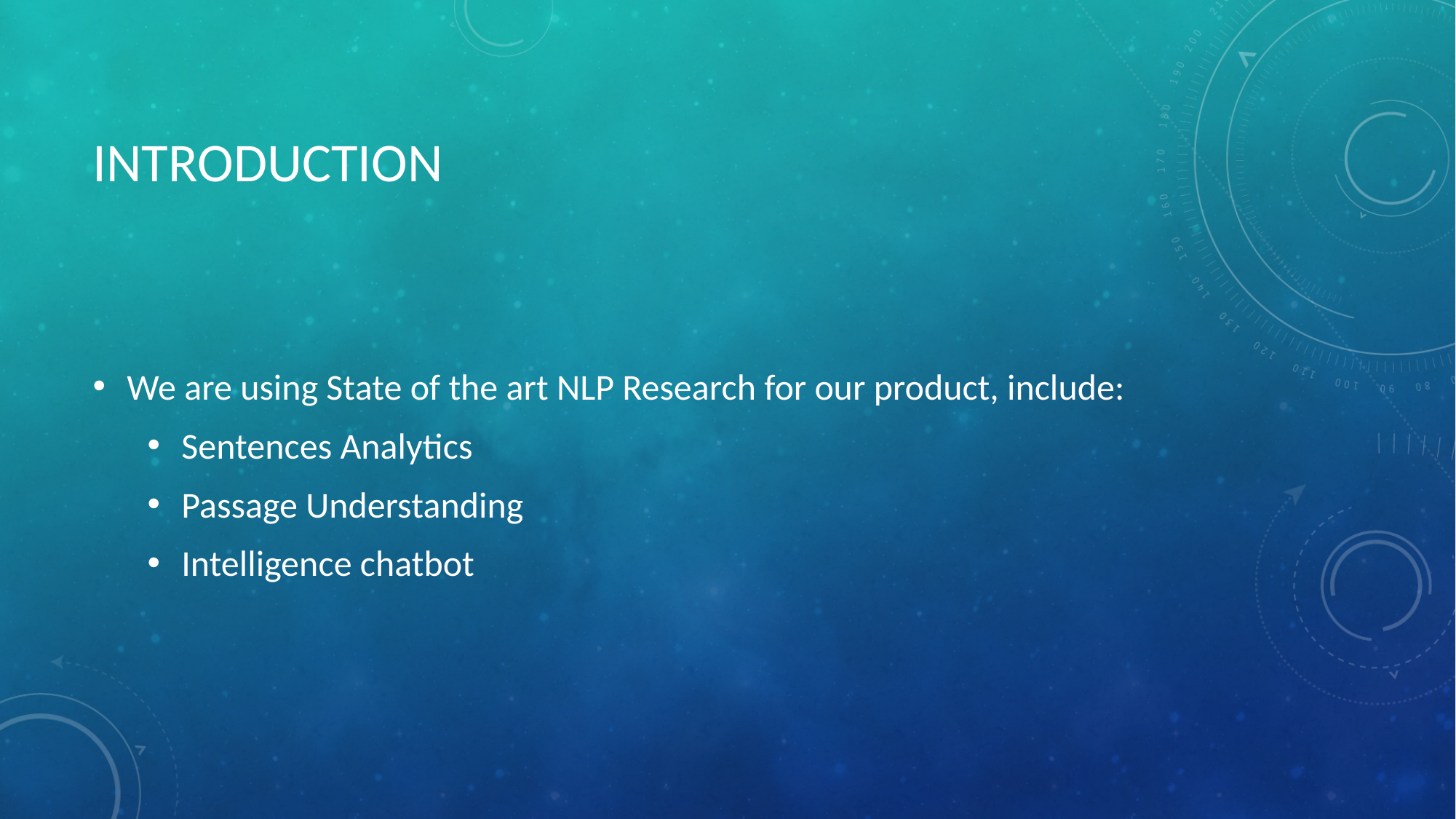

# introduction
We are using State of the art NLP Research for our product, include:
Sentences Analytics
Passage Understanding
Intelligence chatbot